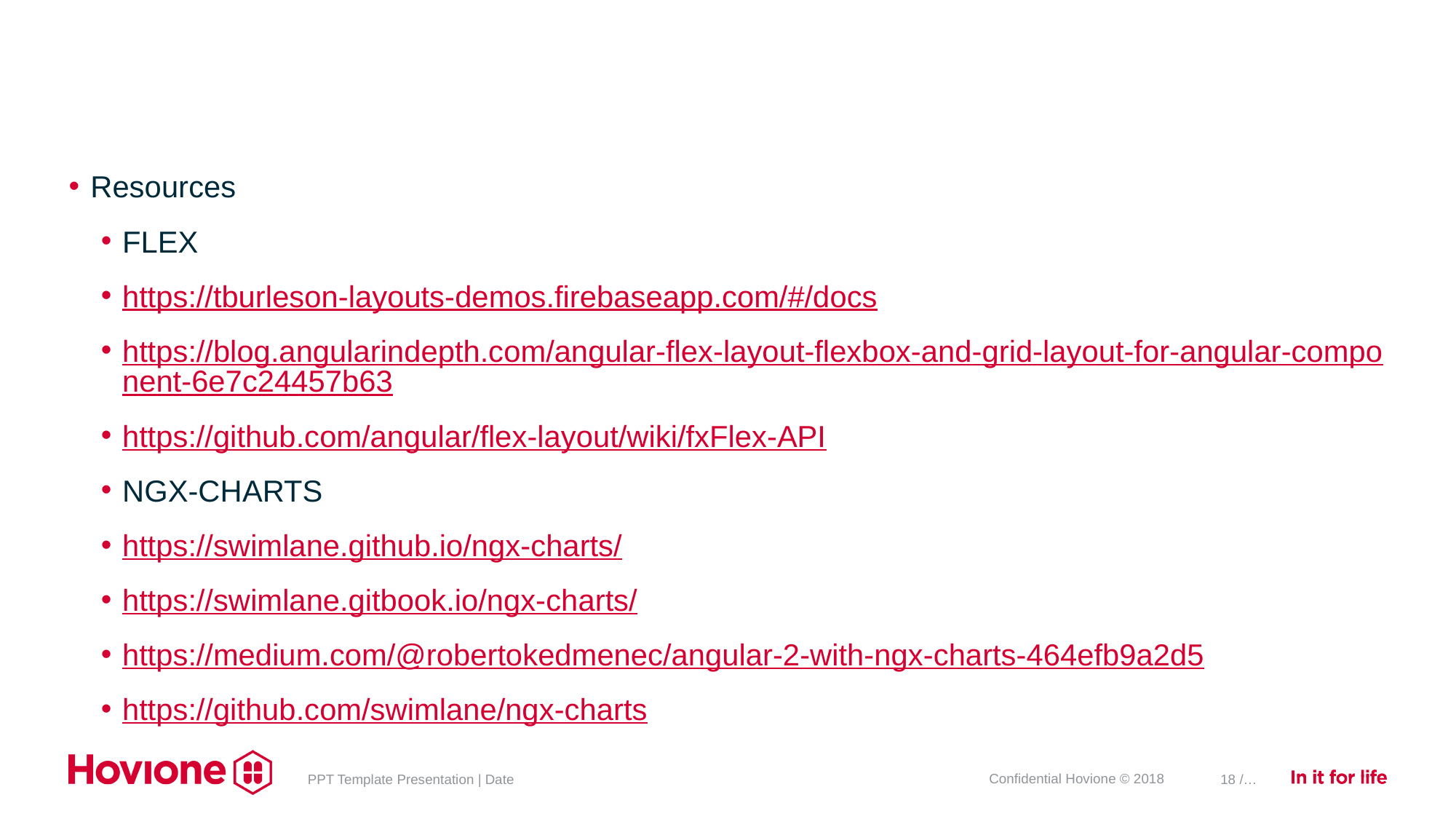

#
Resources
FLEX
https://tburleson-layouts-demos.firebaseapp.com/#/docs
https://blog.angularindepth.com/angular-flex-layout-flexbox-and-grid-layout-for-angular-component-6e7c24457b63
https://github.com/angular/flex-layout/wiki/fxFlex-API
NGX-CHARTS
https://swimlane.github.io/ngx-charts/
https://swimlane.gitbook.io/ngx-charts/
https://medium.com/@robertokedmenec/angular-2-with-ngx-charts-464efb9a2d5
https://github.com/swimlane/ngx-charts